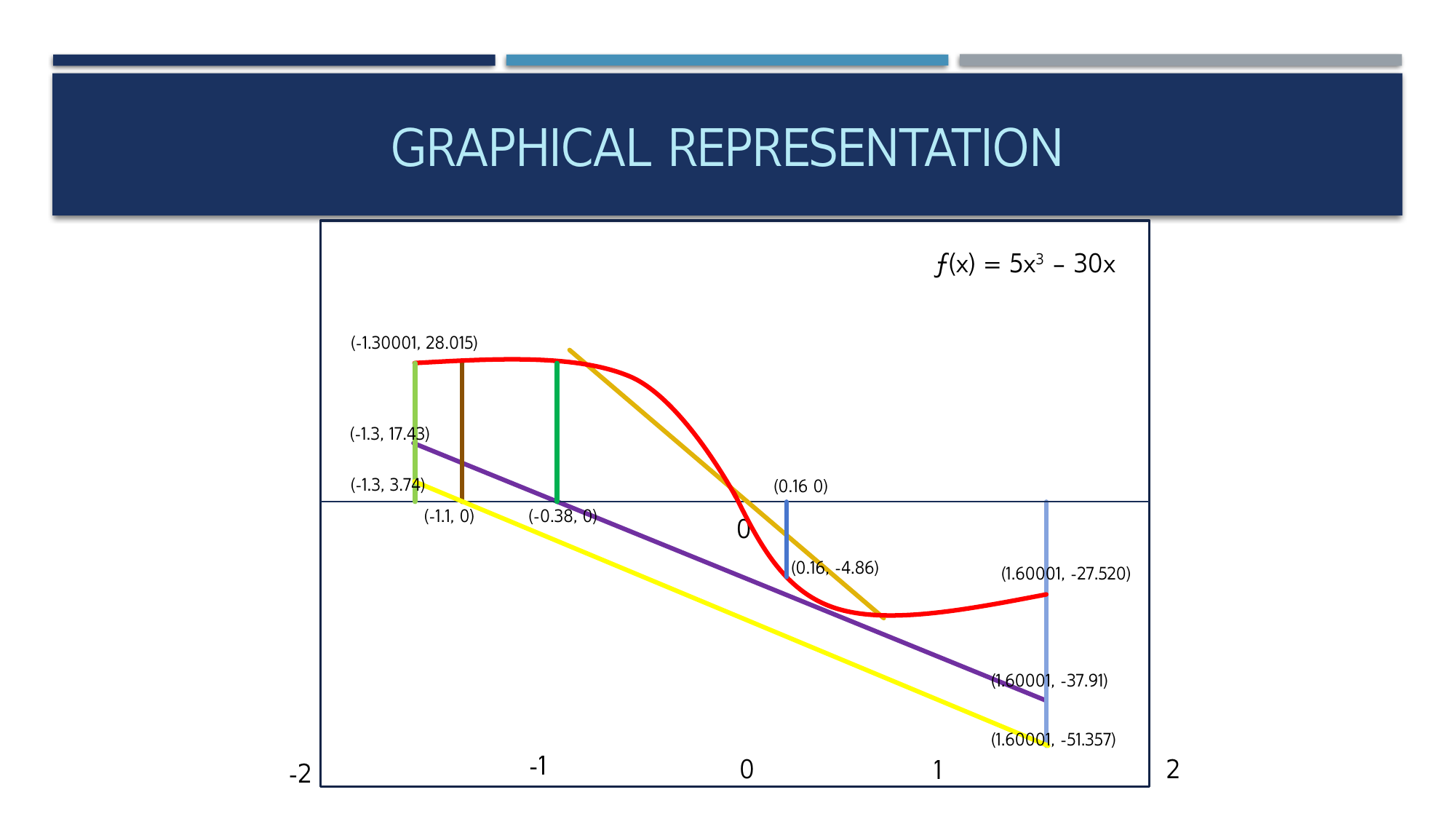

# GRAPHICAL REPRESENTATION

ƒ(x) = 5x3 – 30x
(-1.30001, 28.015)

(-1.3, 17.43)
(-1.3, 3.74)
(0.16 0)
(-1.1, 0)
(-0.38, 0)

0
(0.16, -4.86)
(1.60001, -27.520)
(1.60001, -37.91)
(1.60001, -51.357)
-1
0
2
1
-2